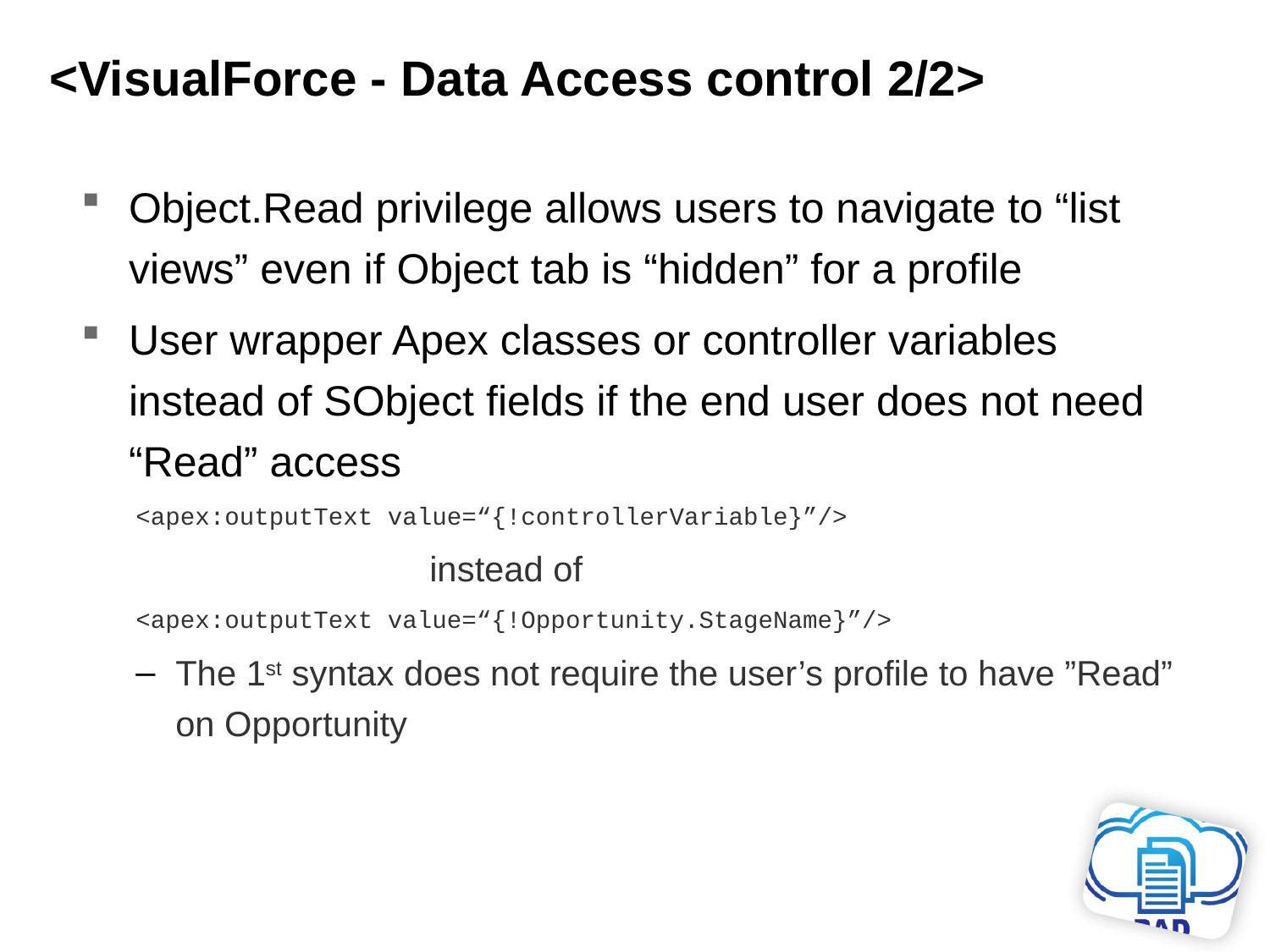

# <VisualForce - Data Access control 2/2>
Object.Read privilege allows users to navigate to “list views” even if Object tab is “hidden” for a profile
User wrapper Apex classes or controller variables instead of SObject fields if the end user does not need “Read” access
<apex:outputText value=“{!controllerVariable}”/>
			instead of
<apex:outputText value=“{!Opportunity.StageName}”/>
The 1st syntax does not require the user’s profile to have ”Read” on Opportunity